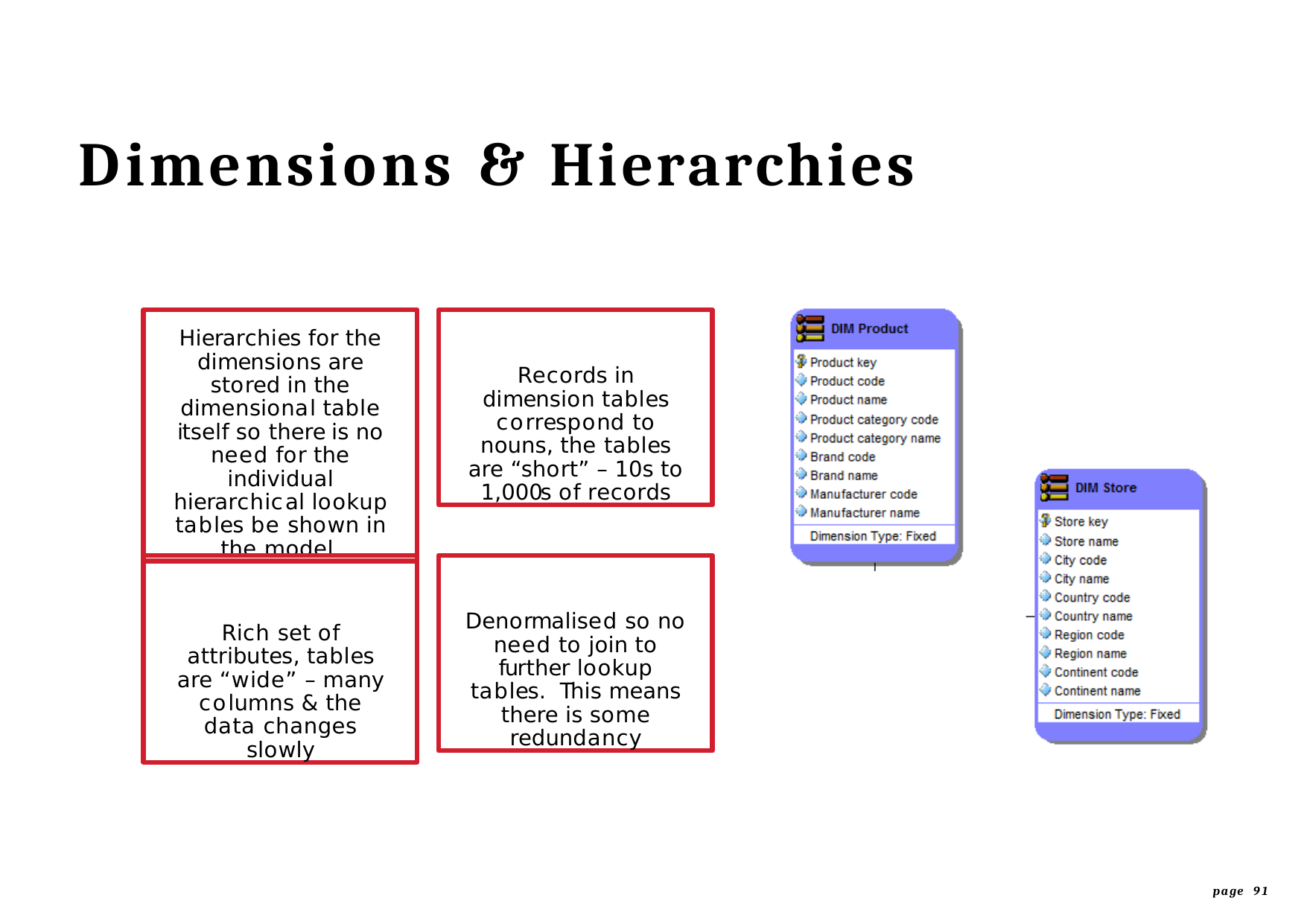

# Dimensions	&	Hierarchies

Hierarchies for the dimensions are stored in the dimensional table itself so there is no need for the individual hierarchical lookup tables be shown in the model.

Records in dimension tables correspond to nouns, the tables are “short” – 10s to 1,000s of records

Rich set of attributes, tables are “wide” – many columns & the data changes slowly

Denormalised so no need to join to further lookup tables.  This means there is some redundancy
page   91